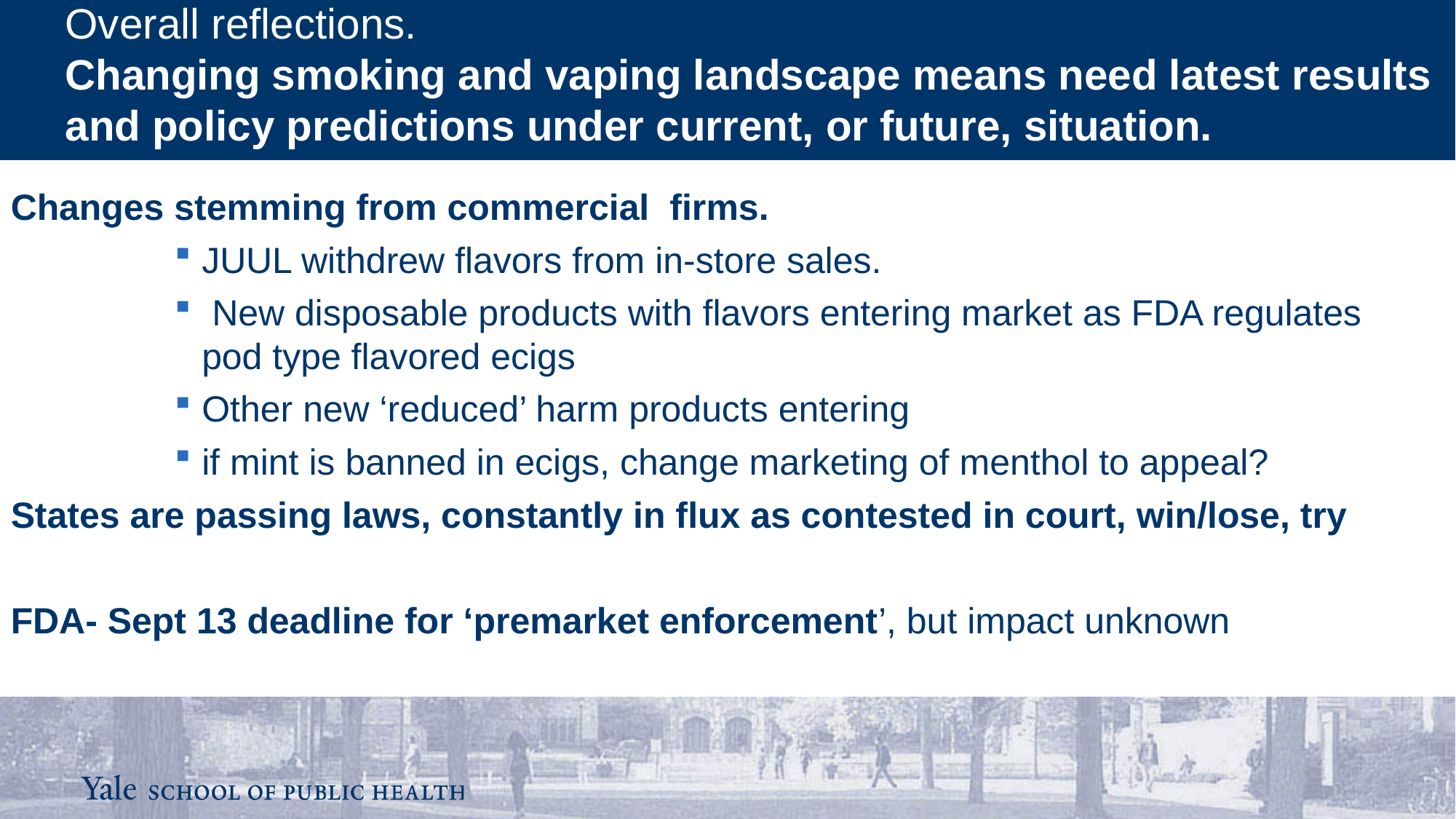

Overall reflections.
Changing smoking and vaping landscape means need latest results and policy predictions under current, or future, situation.

Changes stemming from commercial  firms.
JUUL withdrew flavors from in-store sales.
 New disposable products with flavors entering market as FDA regulates pod type flavored ecigs
Other new ‘reduced’ harm products entering
if mint is banned in ecigs, change marketing of menthol to appeal?
States are passing laws, constantly in flux as contested in court, win/lose, try

FDA- Sept 13 deadline for ‘premarket enforcement’, but impact unknown